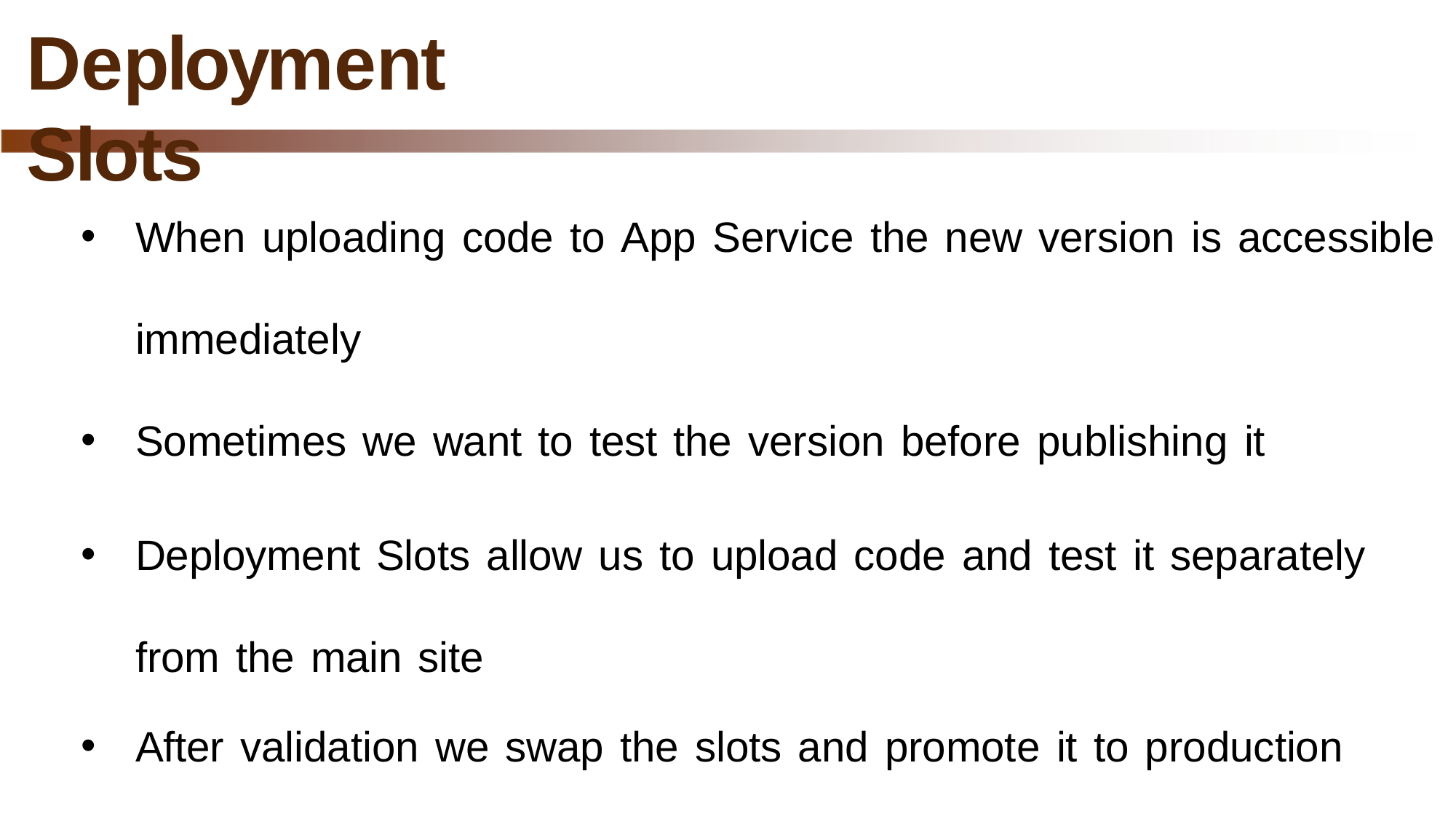

# Deployment Slots
When uploading code to App Service the new version is accessible

immediately

Sometimes we want to test the version before publishing it
Deployment Slots allow us to upload code and test it separately  from the main site

After validation we swap the slots and promote it to production